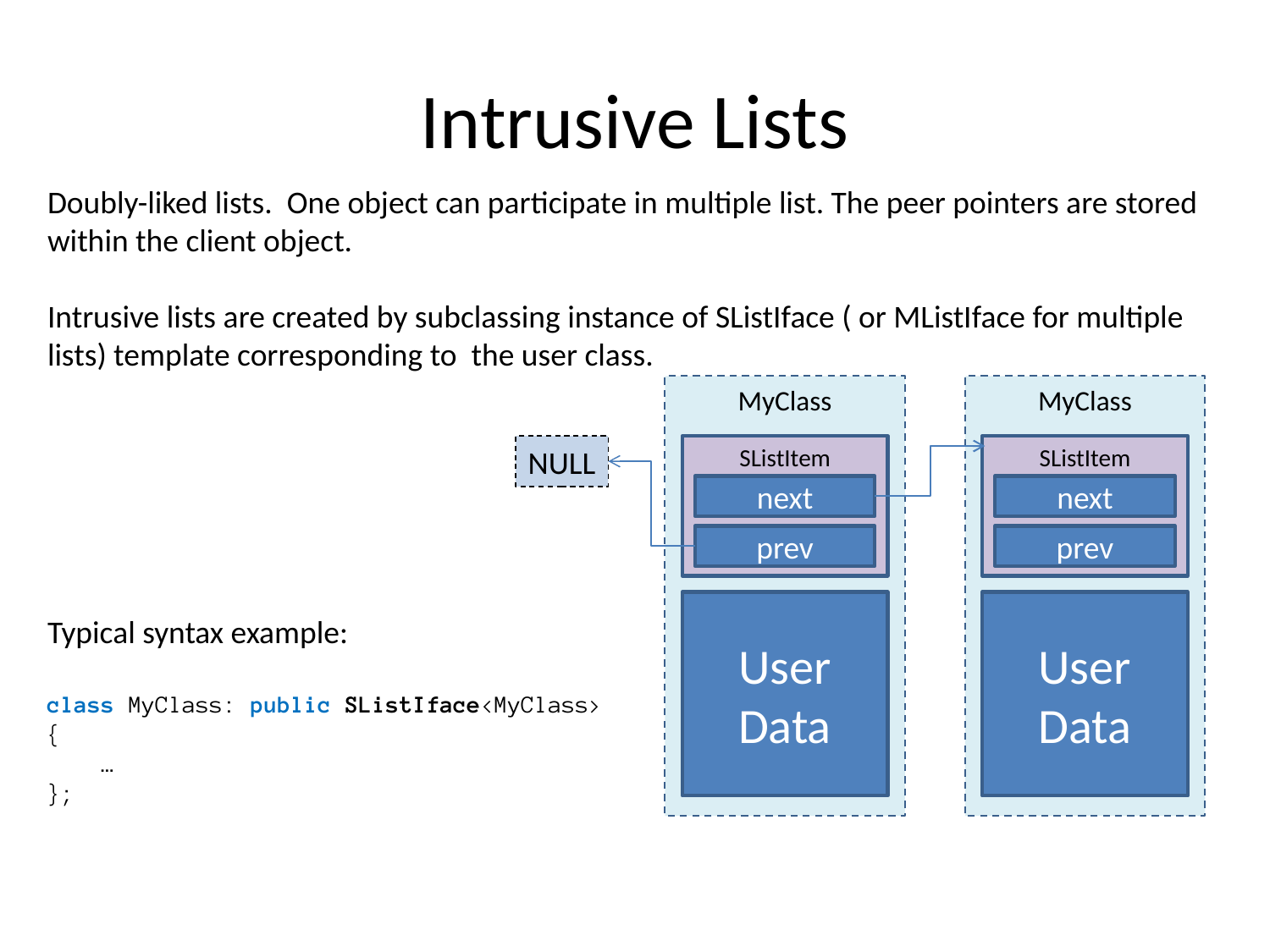

# Intrusive Lists
Doubly-liked lists.  One object can participate in multiple list. The peer pointers are stored within the client object.

Intrusive lists are created by subclassing instance of SListIface ( or MListIface for multiple lists) template corresponding to  the user class.
MyClass
MyClass
NULL
SListItem
SListItem
next
next
prev
prev
User Data
User Data
Typical syntax example:

class MyClass: public SListIface<MyClass>
{
    …
};